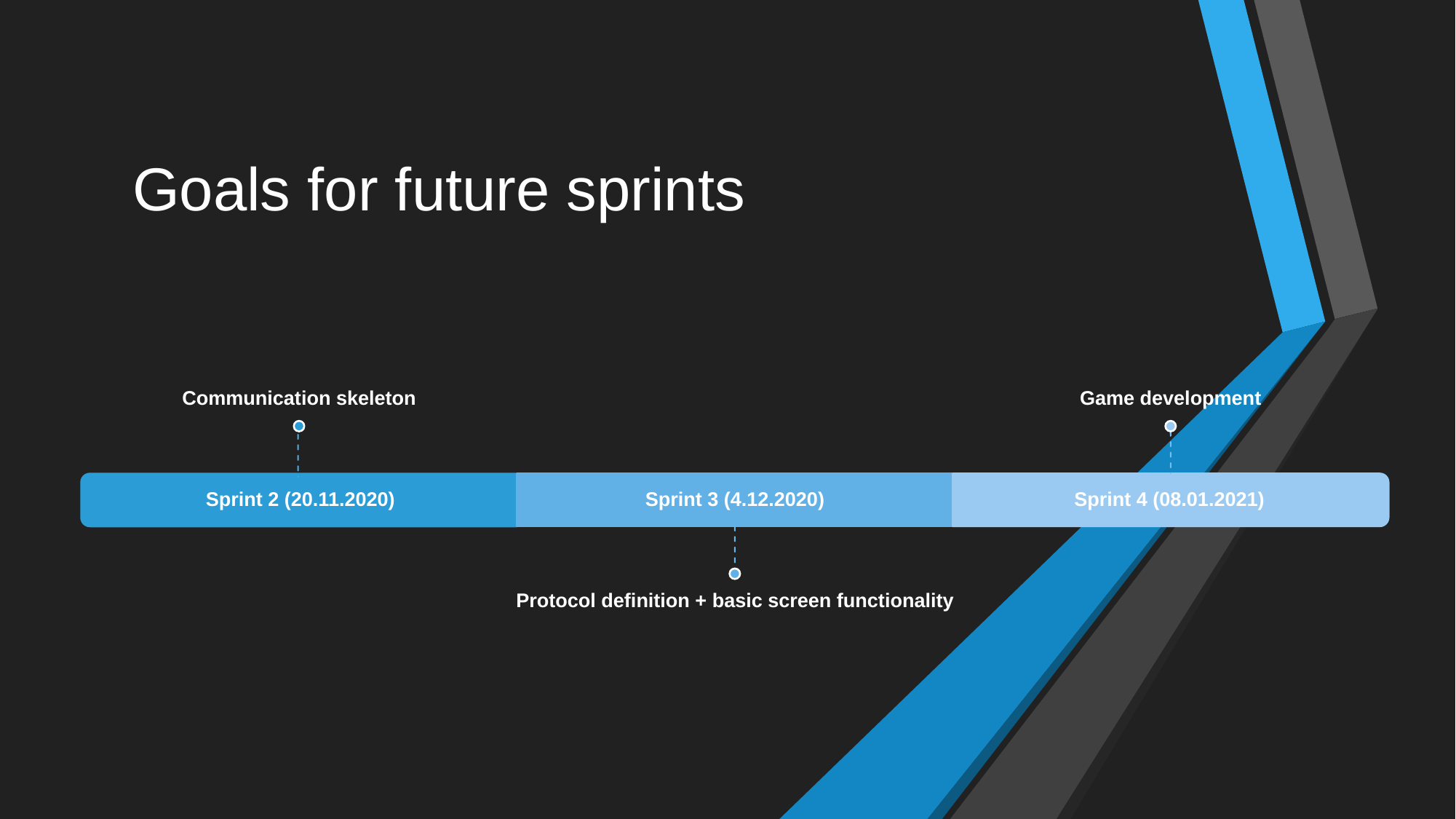

# Goals for future sprints
Sprint 2 (20.11.2020)
Communication skeleton
Sprint 3 (4.12.2020)
Protocol definition + basic screen functionality
Sprint 4 (08.01.2021)
Game development